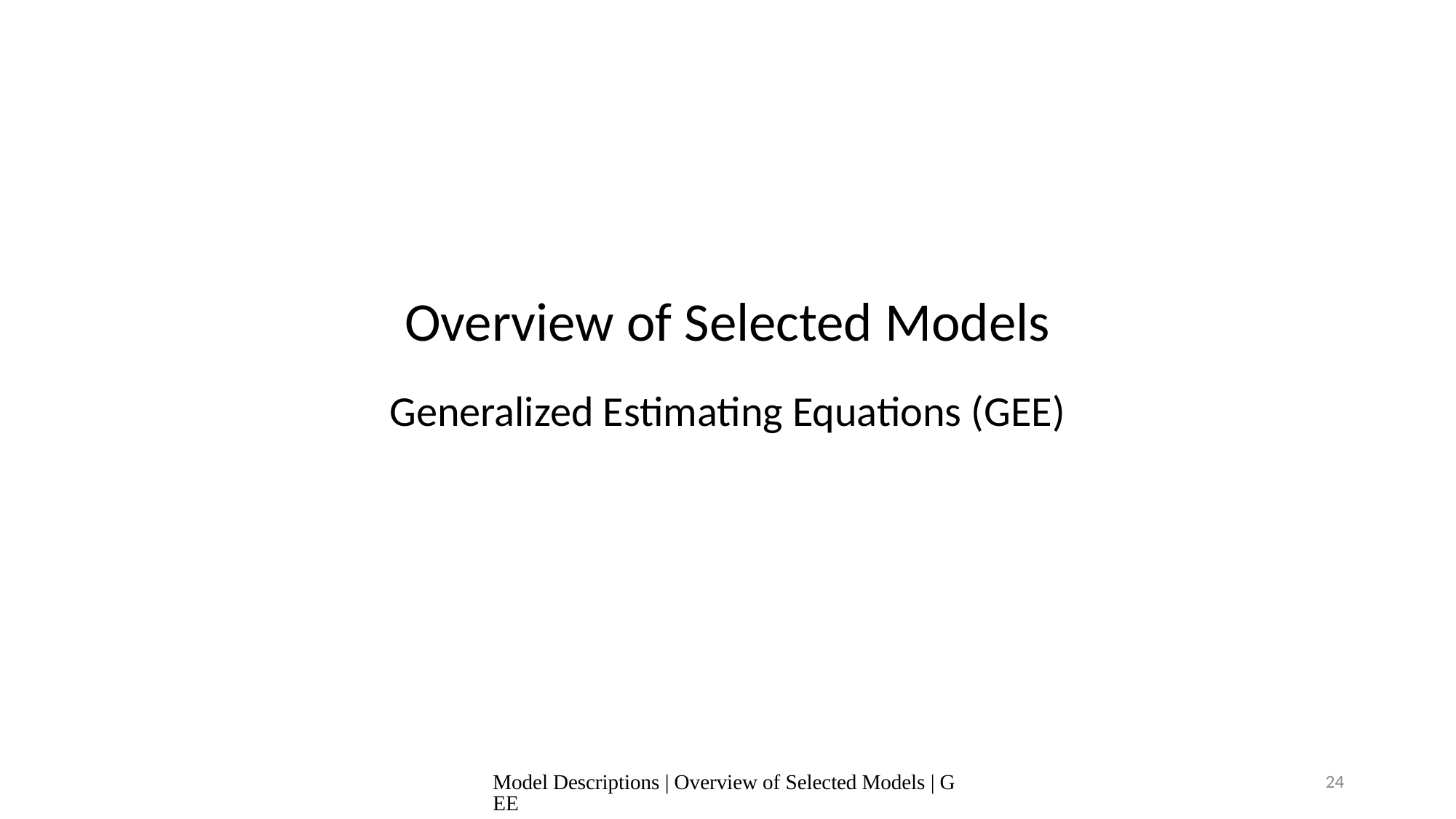

Overview of Selected Models
Generalized Estimating Equations (GEE)
Model Descriptions | Overview of Selected Models | GEE
24